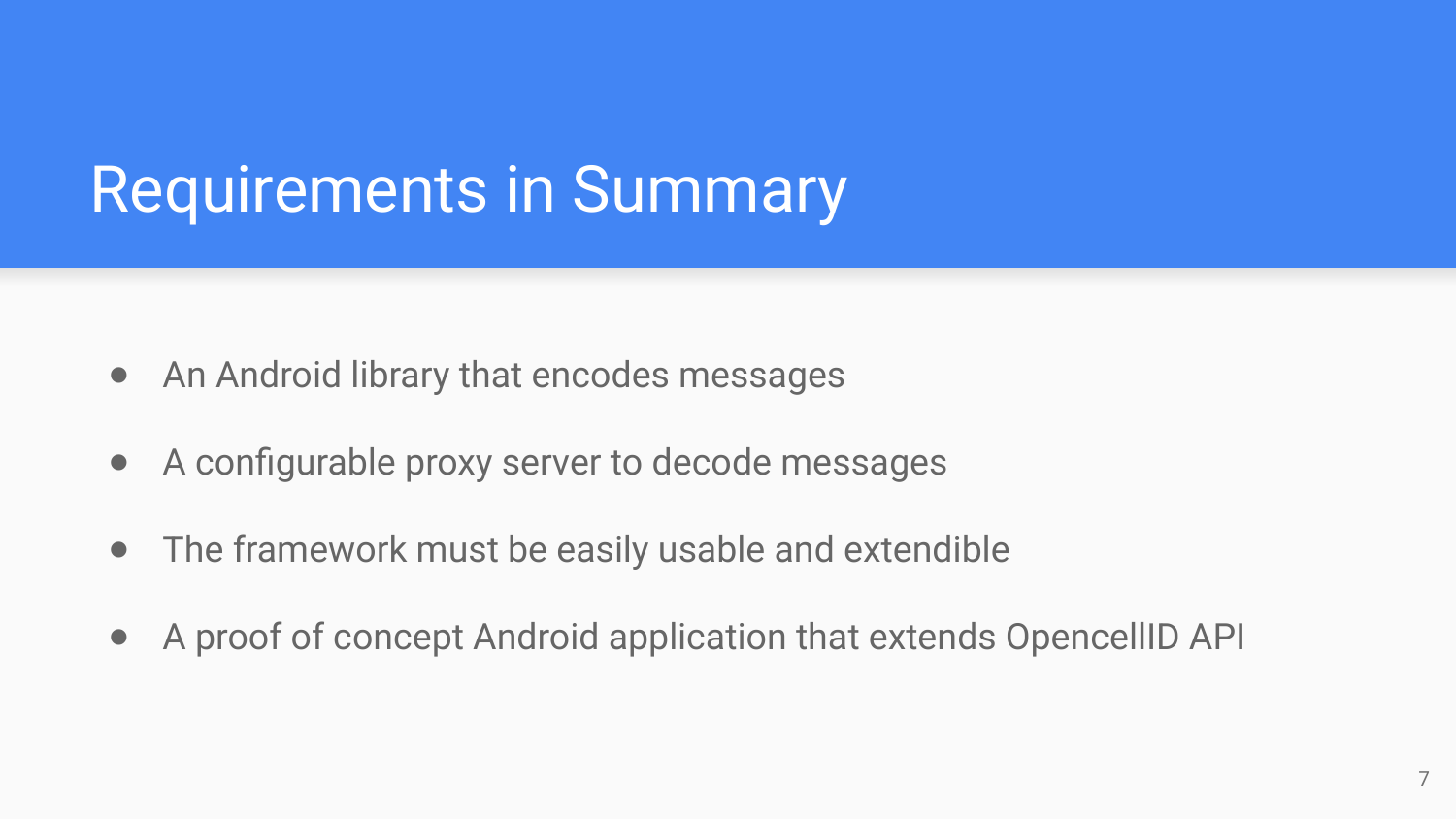

# Requirements in Summary
An Android library that encodes messages
A configurable proxy server to decode messages
The framework must be easily usable and extendible
A proof of concept Android application that extends OpencellID API

7